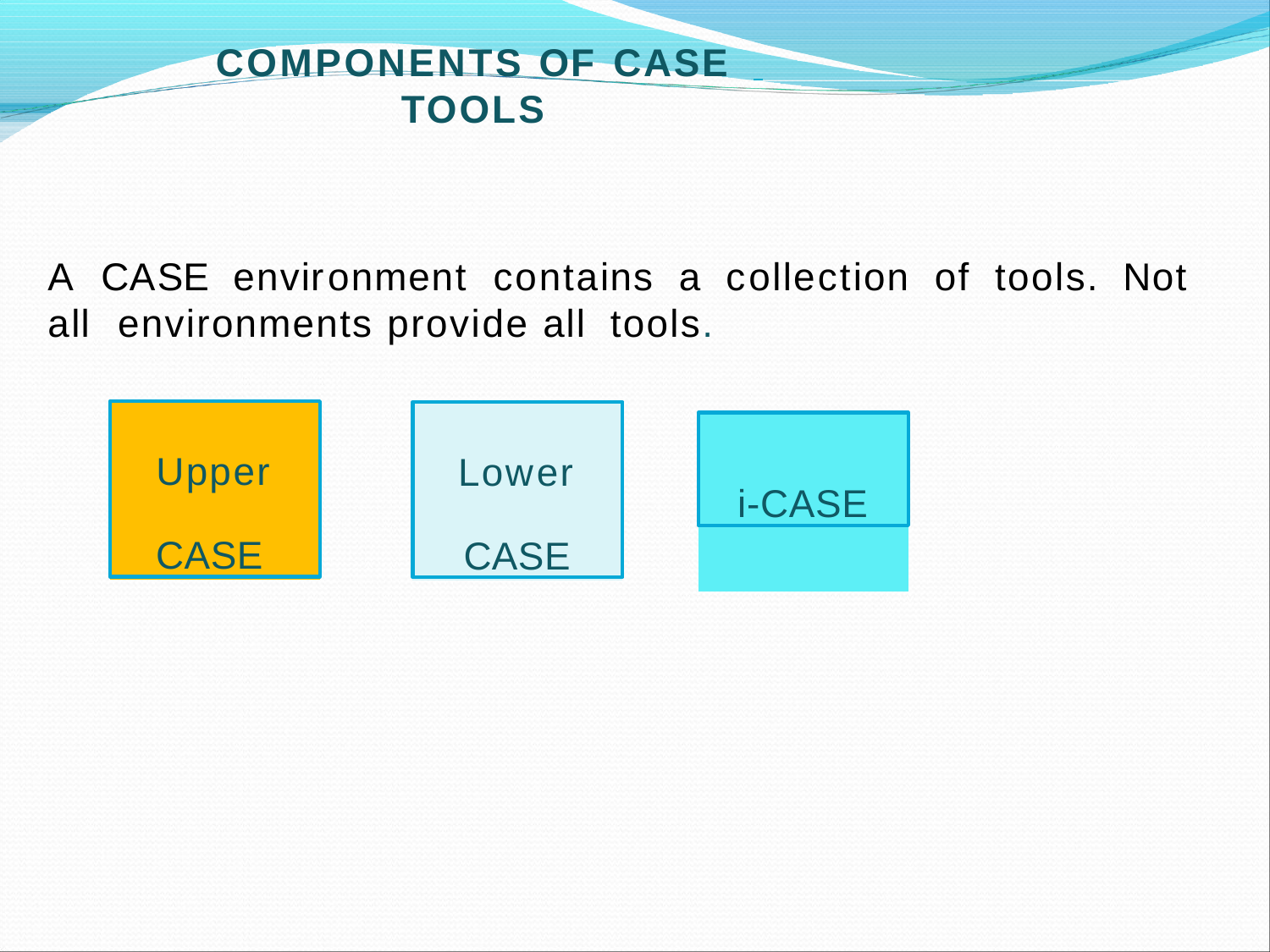

COMPONENTS OF CASE
TOOLS

A	CASE	environment	contains	a	collection	of	tools.	Not	all  environments provide all  tools.

Upper  CASE

Lower  CASE

i-CASE